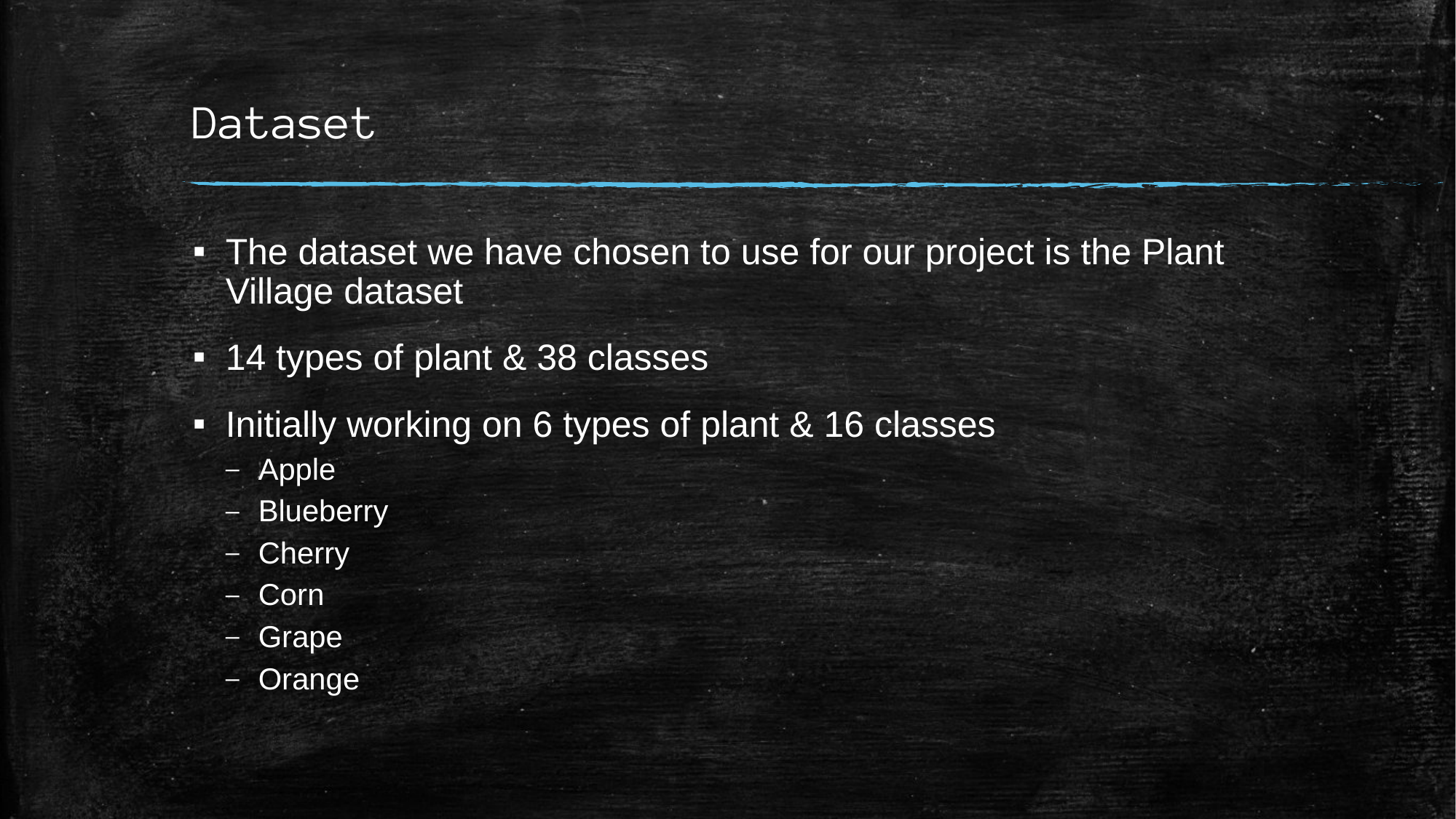

# Dataset
The dataset we have chosen to use for our project is the Plant Village dataset
14 types of plant & 38 classes
Initially working on 6 types of plant & 16 classes
Apple
Blueberry
Cherry
Corn
Grape
Orange